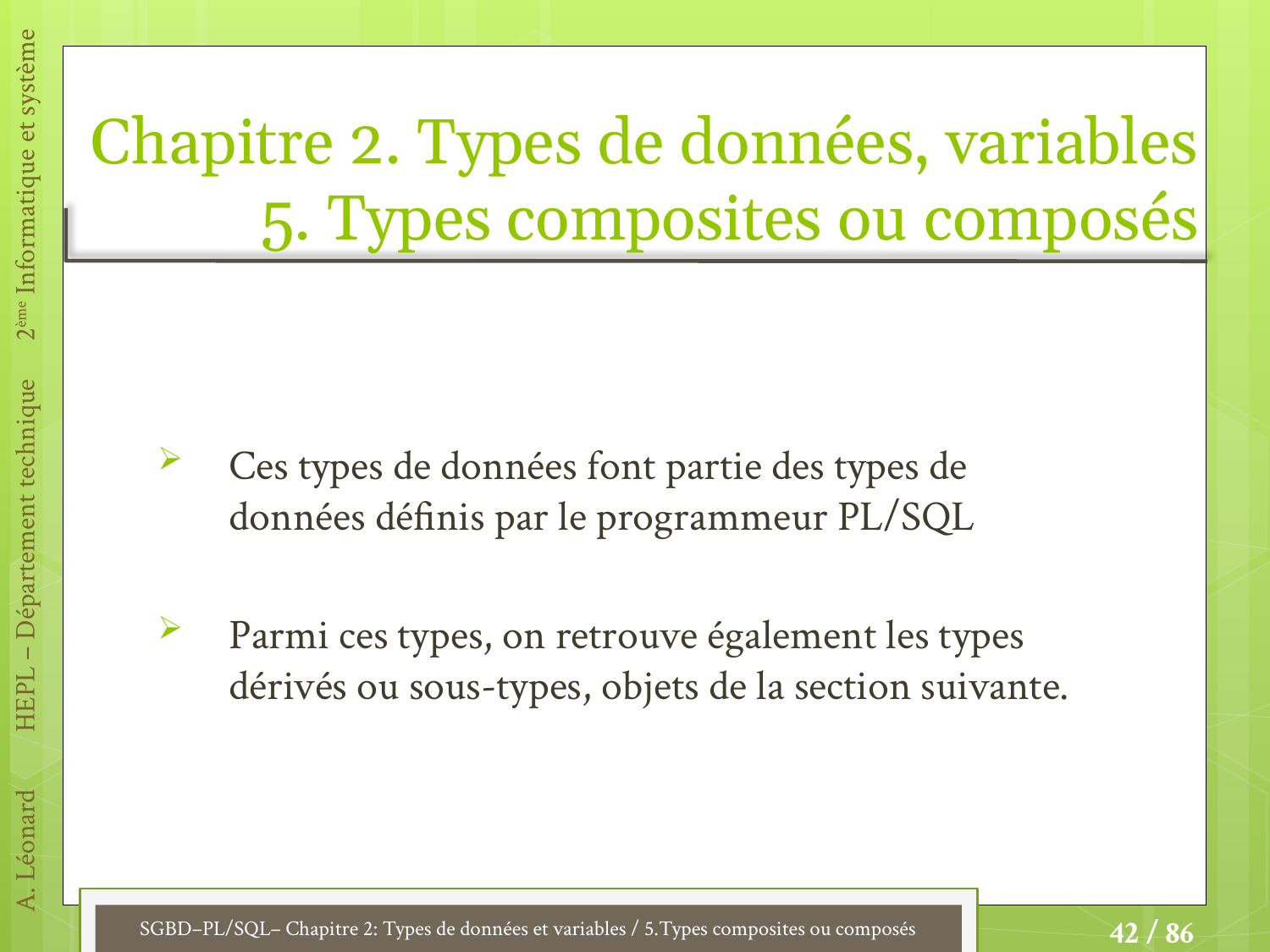

# Chapitre 2. Types de données, variables 5. Types composites ou composés
Ces types de données font partie des types de données définis par le programmeur PL/SQL

Parmi ces types, on retrouve également les types dérivés ou sous-types, objets de la section suivante.
SGBD–PL/SQL– Chapitre 2: Types de données et variables / 5.Types composites ou composés